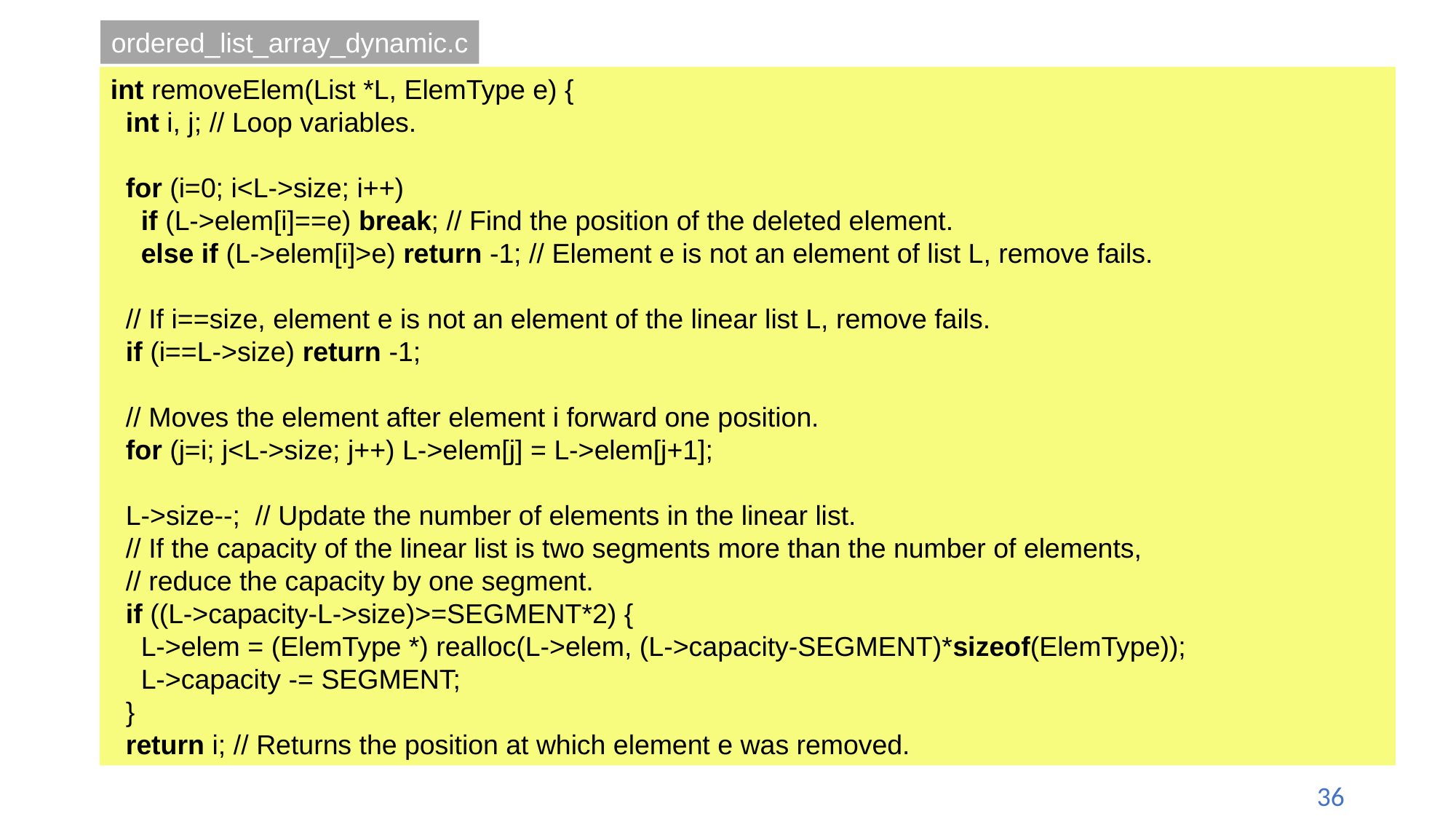

ordered_list_array_dynamic.c
int removeElem(List *L, ElemType e) {
  int i, j; // Loop variables.

  for (i=0; i<L->size; i++)
    if (L->elem[i]==e) break; // Find the position of the deleted element.
    else if (L->elem[i]>e) return -1; // Element e is not an element of list L, remove fails.

  // If i==size, element e is not an element of the linear list L, remove fails.
  if (i==L->size) return -1;

  // Moves the element after element i forward one position.
  for (j=i; j<L->size; j++) L->elem[j] = L->elem[j+1];

  L->size--;  // Update the number of elements in the linear list.
  // If the capacity of the linear list is two segments more than the number of elements,
  // reduce the capacity by one segment.
  if ((L->capacity-L->size)>=SEGMENT*2) {
    L->elem = (ElemType *) realloc(L->elem, (L->capacity-SEGMENT)*sizeof(ElemType));
    L->capacity -= SEGMENT;
  }
  return i; // Returns the position at which element e was removed.